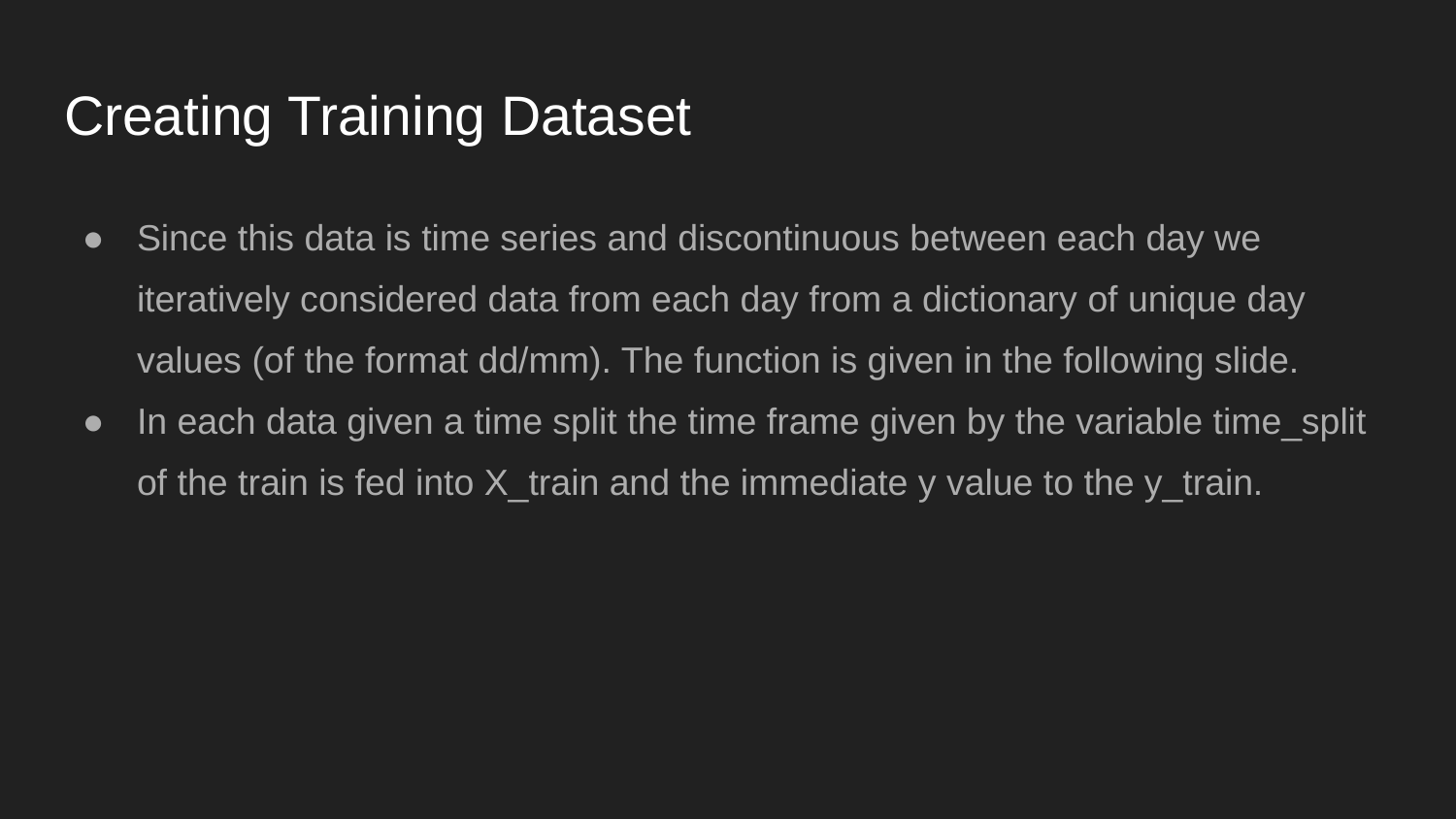

# Creating Training Dataset
Since this data is time series and discontinuous between each day we iteratively considered data from each day from a dictionary of unique day values (of the format dd/mm). The function is given in the following slide.
In each data given a time split the time frame given by the variable time_split of the train is fed into X_train and the immediate y value to the y_train.